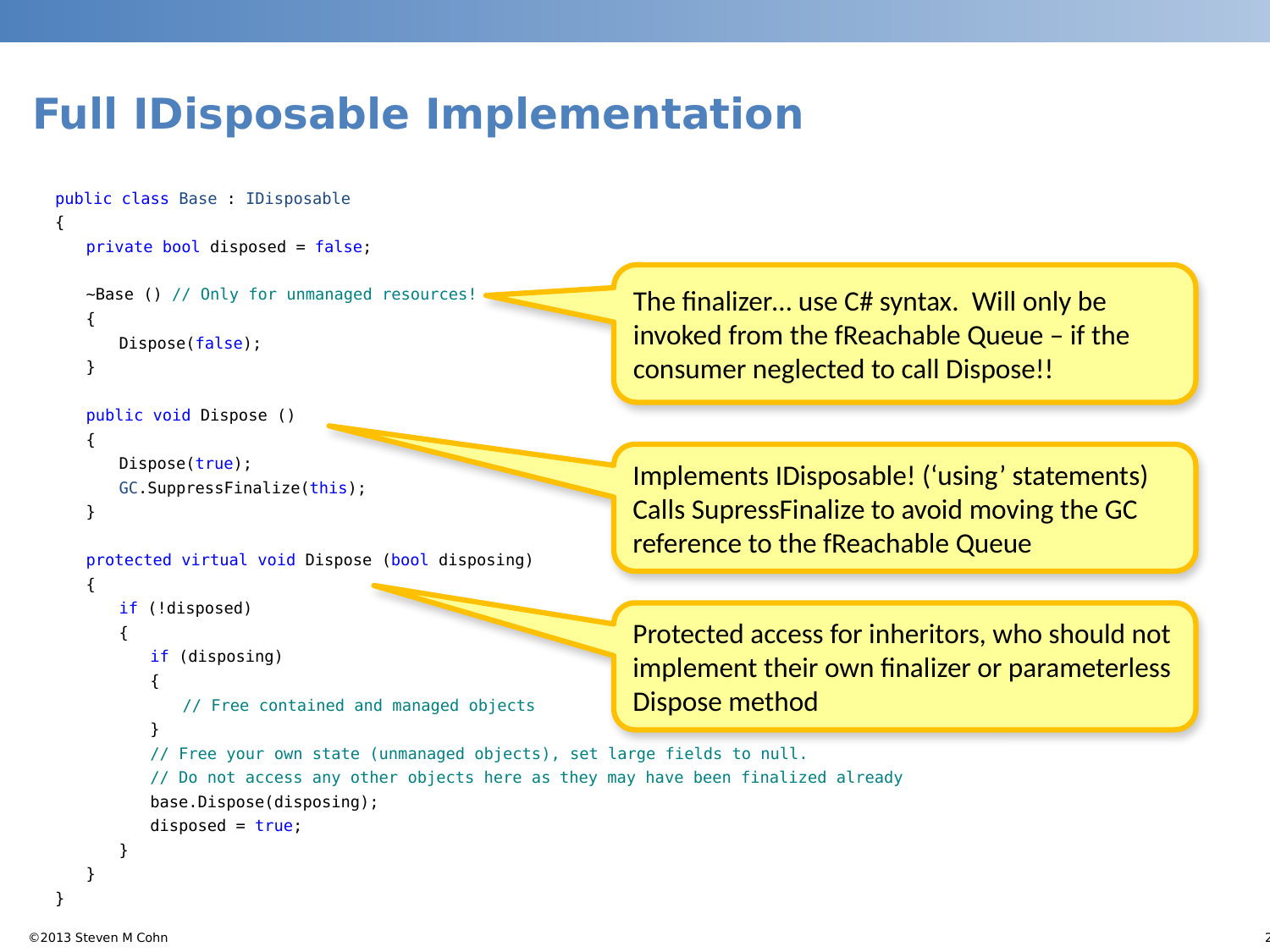

# Full IDisposable Implementation
public class Base : IDisposable
{
private bool disposed = false;

~Base () // Only for unmanaged resources!
{
Dispose(false);
}

public void Dispose ()
{
Dispose(true);
GC.SuppressFinalize(this);
}

protected virtual void Dispose (bool disposing)
{
if (!disposed)
{
if (disposing)
{
// Free contained and managed objects
}
// Free your own state (unmanaged objects), set large fields to null.
// Do not access any other objects here as they may have been finalized already
base.Dispose(disposing);
disposed = true;
}
}
}
The finalizer… use C# syntax.  Will only be invoked from the fReachable Queue – if the consumer neglected to call Dispose!!
Implements IDisposable! (‘using’ statements)
Calls SupressFinalize to avoid moving the GC reference to the fReachable Queue
Protected access for inheritors, who should not implement their own finalizer or parameterless Dispose method